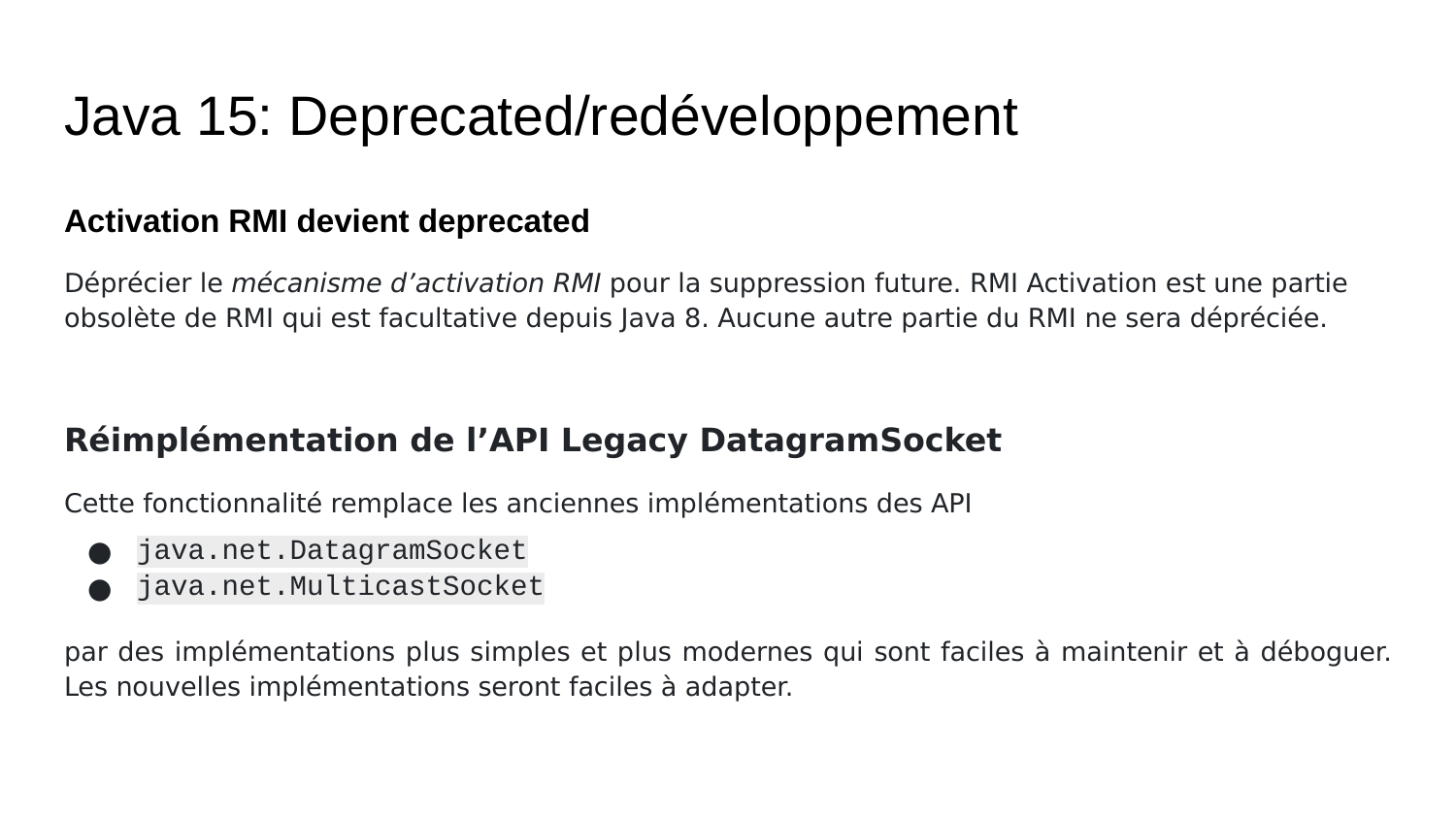

# Java 15: Deprecated/redéveloppement
Activation RMI devient deprecated
Déprécier le mécanisme d’activation RMI pour la suppression future. RMI Activation est une partie obsolète de RMI qui est facultative depuis Java 8. Aucune autre partie du RMI ne sera dépréciée.

Réimplémentation de l’API Legacy DatagramSocket
Cette fonctionnalité remplace les anciennes implémentations des API
java.net.DatagramSocket
java.net.MulticastSocket
par des implémentations plus simples et plus modernes qui sont faciles à maintenir et à déboguer. Les nouvelles implémentations seront faciles à adapter.